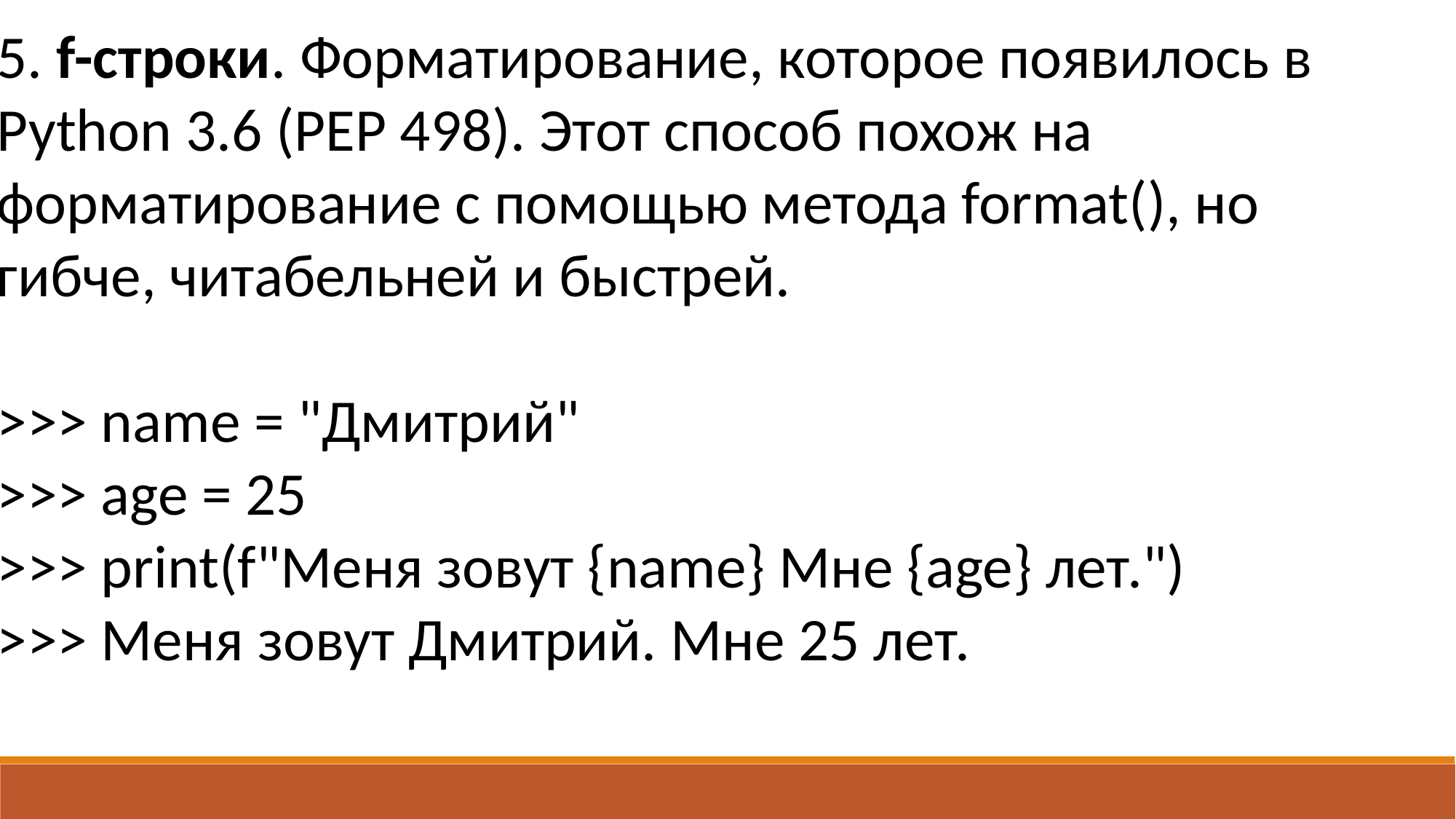

5. f-строки. Форматирование, которое появилось в Python 3.6 (PEP 498). Этот способ похож на форматирование с помощью метода format(), но гибче, читабельней и быстрей.

>>> name = "Дмитрий"
>>> age = 25
>>> print(f"Меня зовут {name} Мне {age} лет.")
>>> Меня зовут Дмитрий. Мне 25 лет.